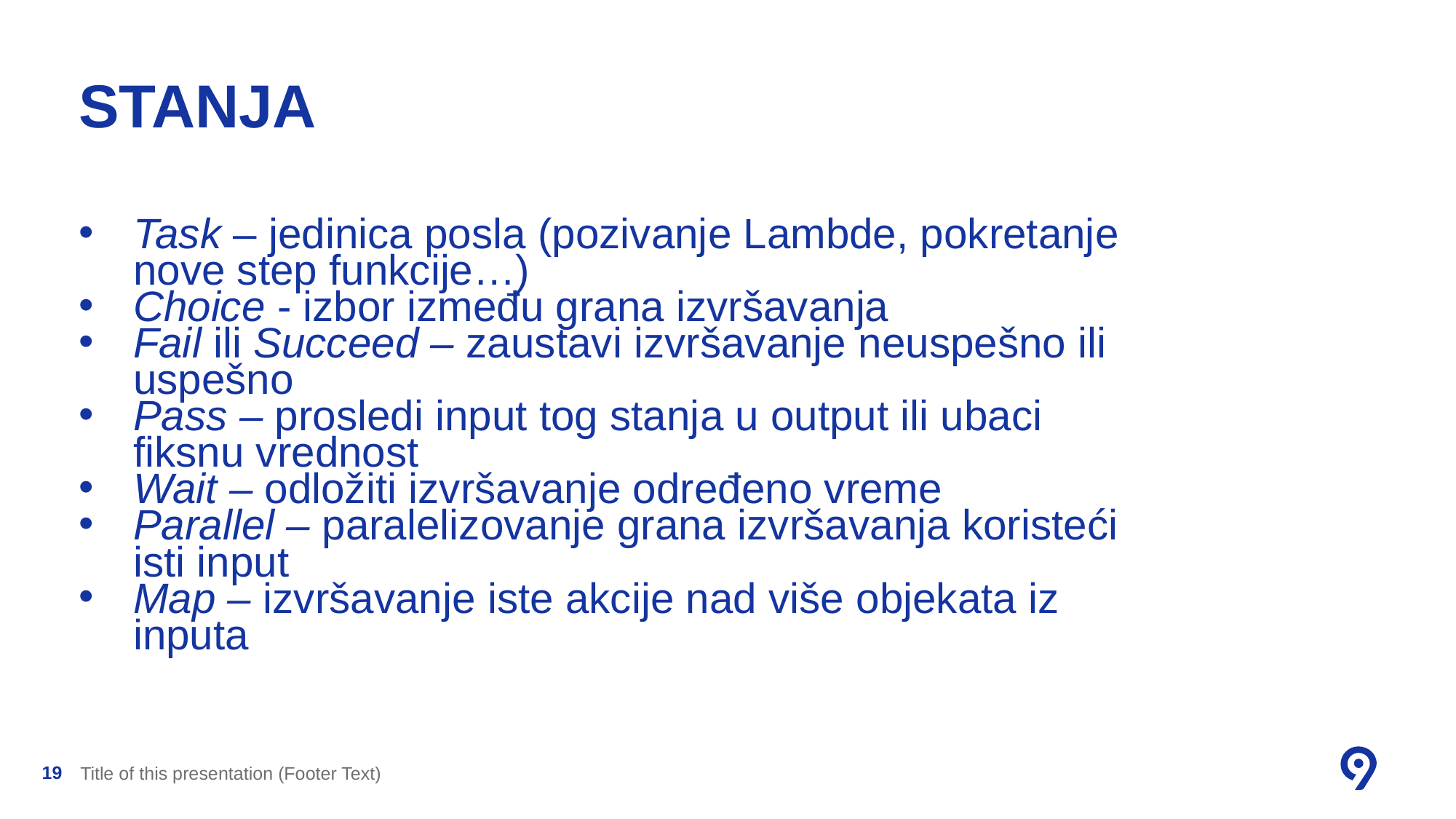

# STANJA

Task – jedinica posla (pozivanje Lambde, pokretanje nove step funkcije…)
Choice - izbor između grana izvršavanja
Fail ili Succeed – zaustavi izvršavanje neuspešno ili uspešno
Pass – prosledi input tog stanja u output ili ubaci fiksnu vrednost
Wait – odložiti izvršavanje određeno vreme
Parallel – paralelizovanje grana izvršavanja koristeći isti input
Map – izvršavanje iste akcije nad više objekata iz inputa
Title of this presentation (Footer Text)
19